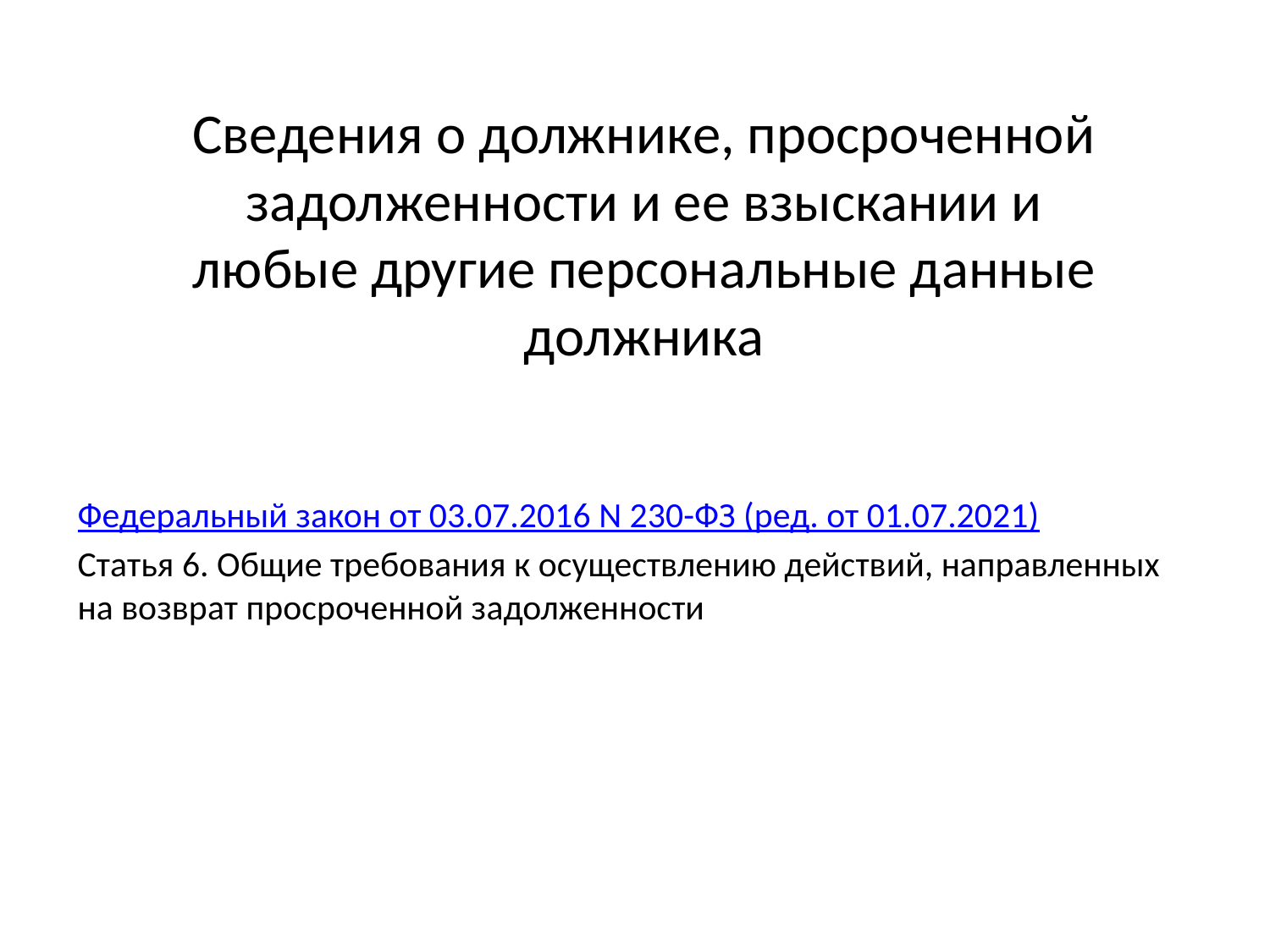

# Сведения о должнике, просроченной задолженности и ее взыскании и любые другие персональные данные должника
Федеральный закон от 03.07.2016 N 230-ФЗ (ред. от 01.07.2021)
Статья 6. Общие требования к осуществлению действий, направленных на возврат просроченной задолженности